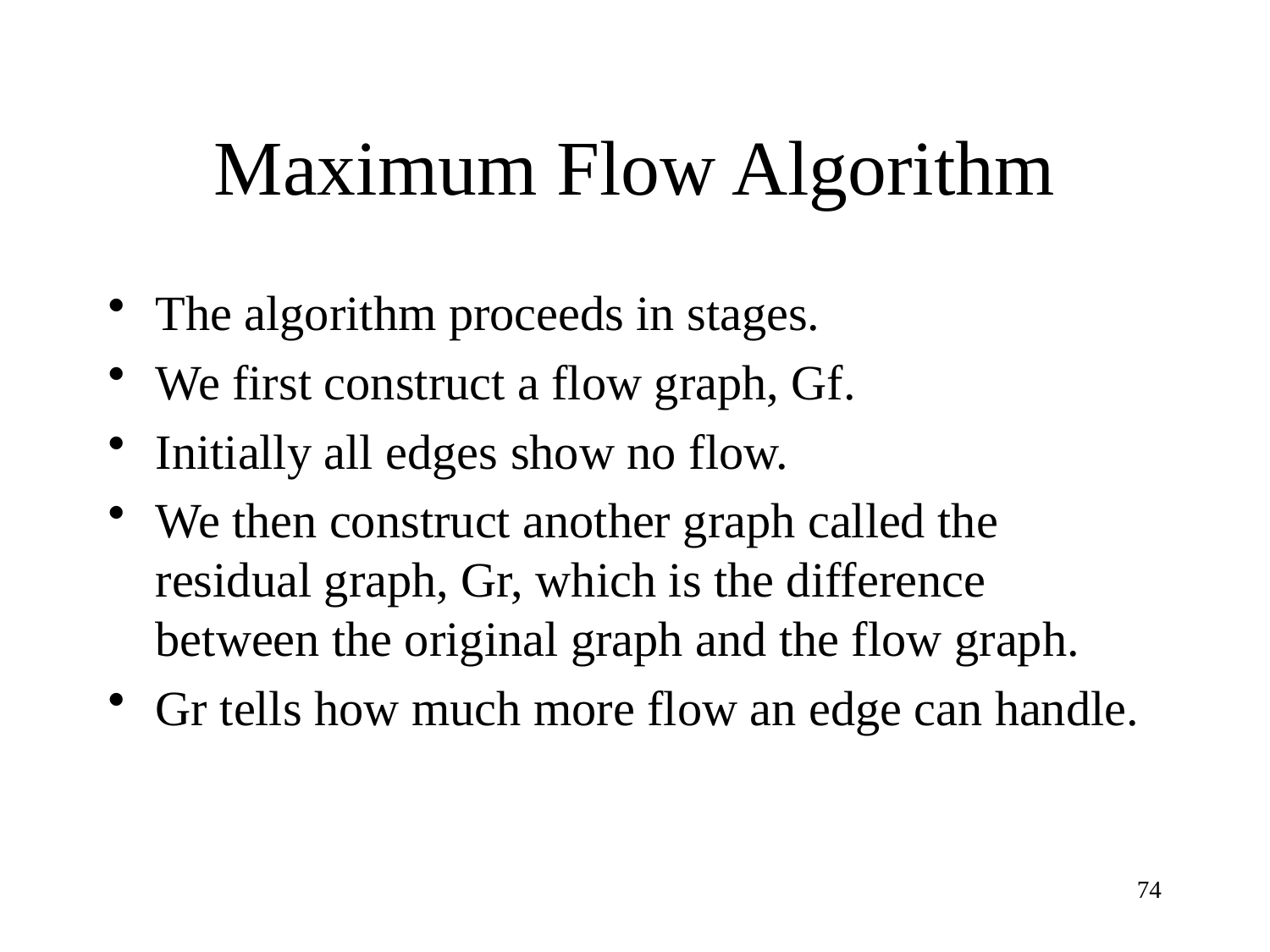

# Maximum Flow Algorithm
The algorithm proceeds in stages.
We first construct a flow graph, Gf.
Initially all edges show no flow.
We then construct another graph called the residual graph, Gr, which is the difference between the original graph and the flow graph.
Gr tells how much more flow an edge can handle.
74